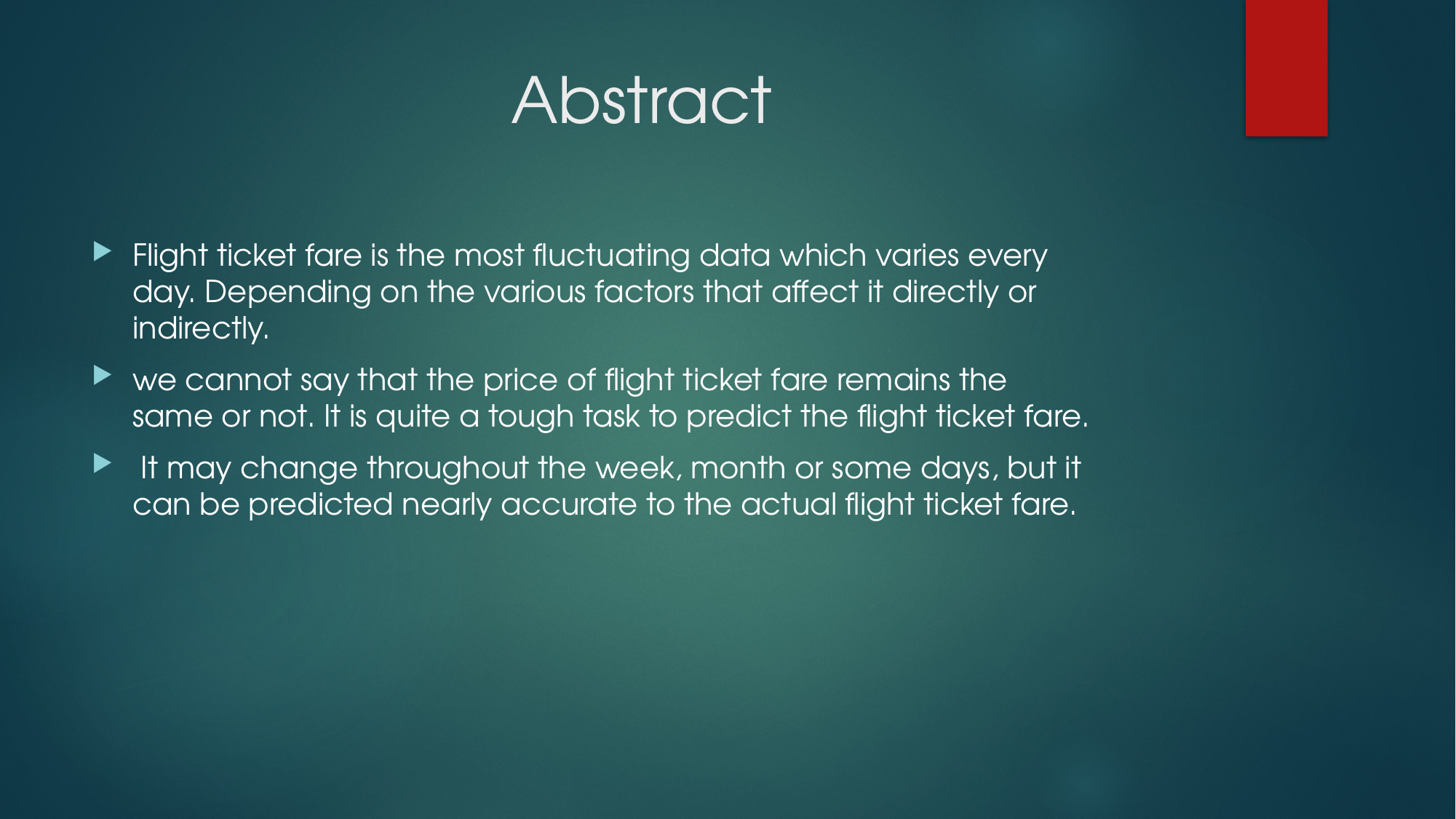

# Abstract
Flight ticket fare is the most fluctuating data which varies every day. Depending on the various factors that affect it directly or indirectly.
we cannot say that the price of flight ticket fare remains the same or not. It is quite a tough task to predict the flight ticket fare.
 It may change throughout the week, month or some days, but it can be predicted nearly accurate to the actual flight ticket fare.